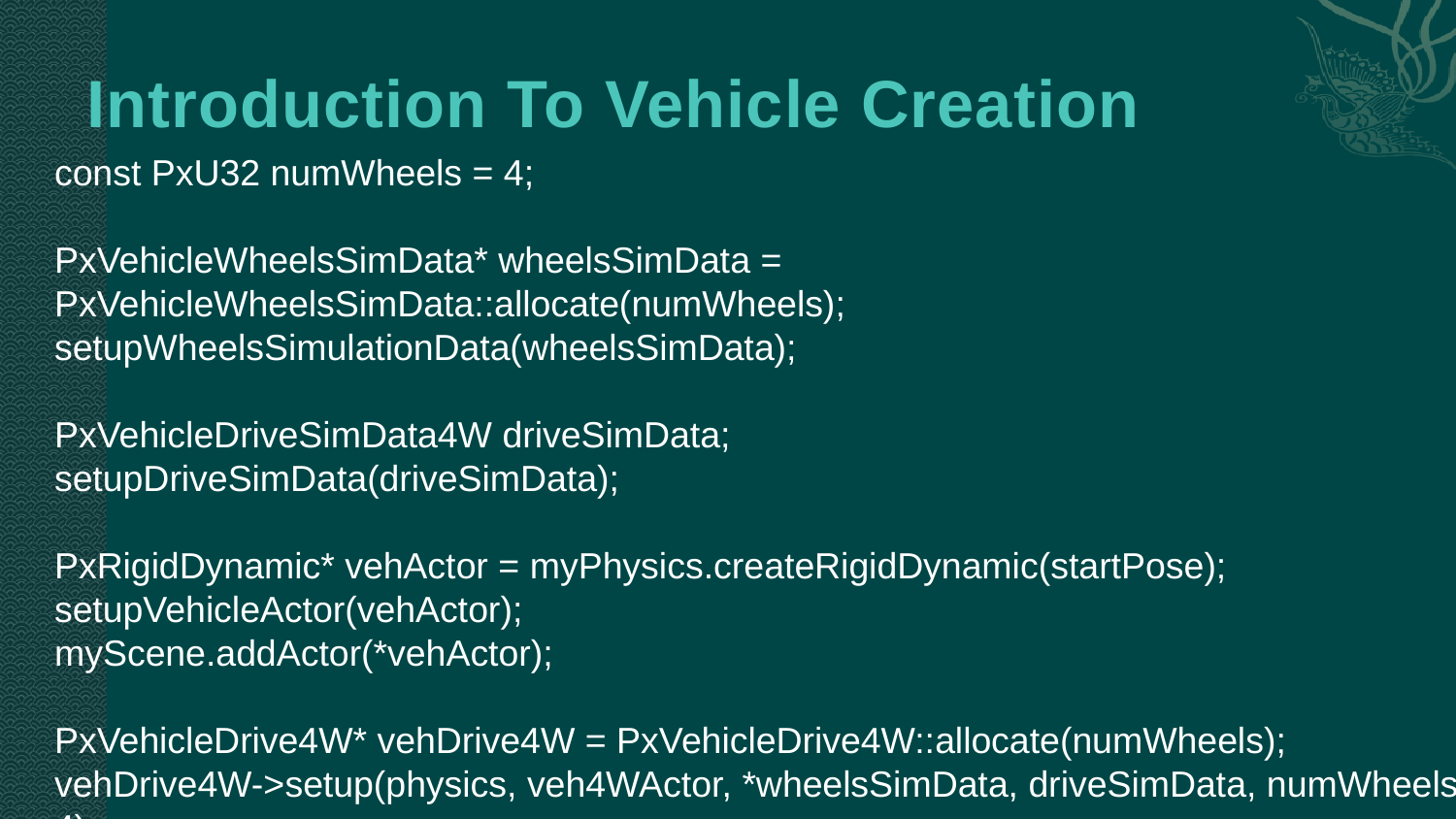

# Introduction To Vehicle Creation
const PxU32 numWheels = 4;

PxVehicleWheelsSimData* wheelsSimData = PxVehicleWheelsSimData::allocate(numWheels);
setupWheelsSimulationData(wheelsSimData);

PxVehicleDriveSimData4W driveSimData;
setupDriveSimData(driveSimData);

PxRigidDynamic* vehActor = myPhysics.createRigidDynamic(startPose);
setupVehicleActor(vehActor);
myScene.addActor(*vehActor);

PxVehicleDrive4W* vehDrive4W = PxVehicleDrive4W::allocate(numWheels);
vehDrive4W->setup(physics, veh4WActor, *wheelsSimData, driveSimData, numWheels - 4);
wheelsSimData->free();